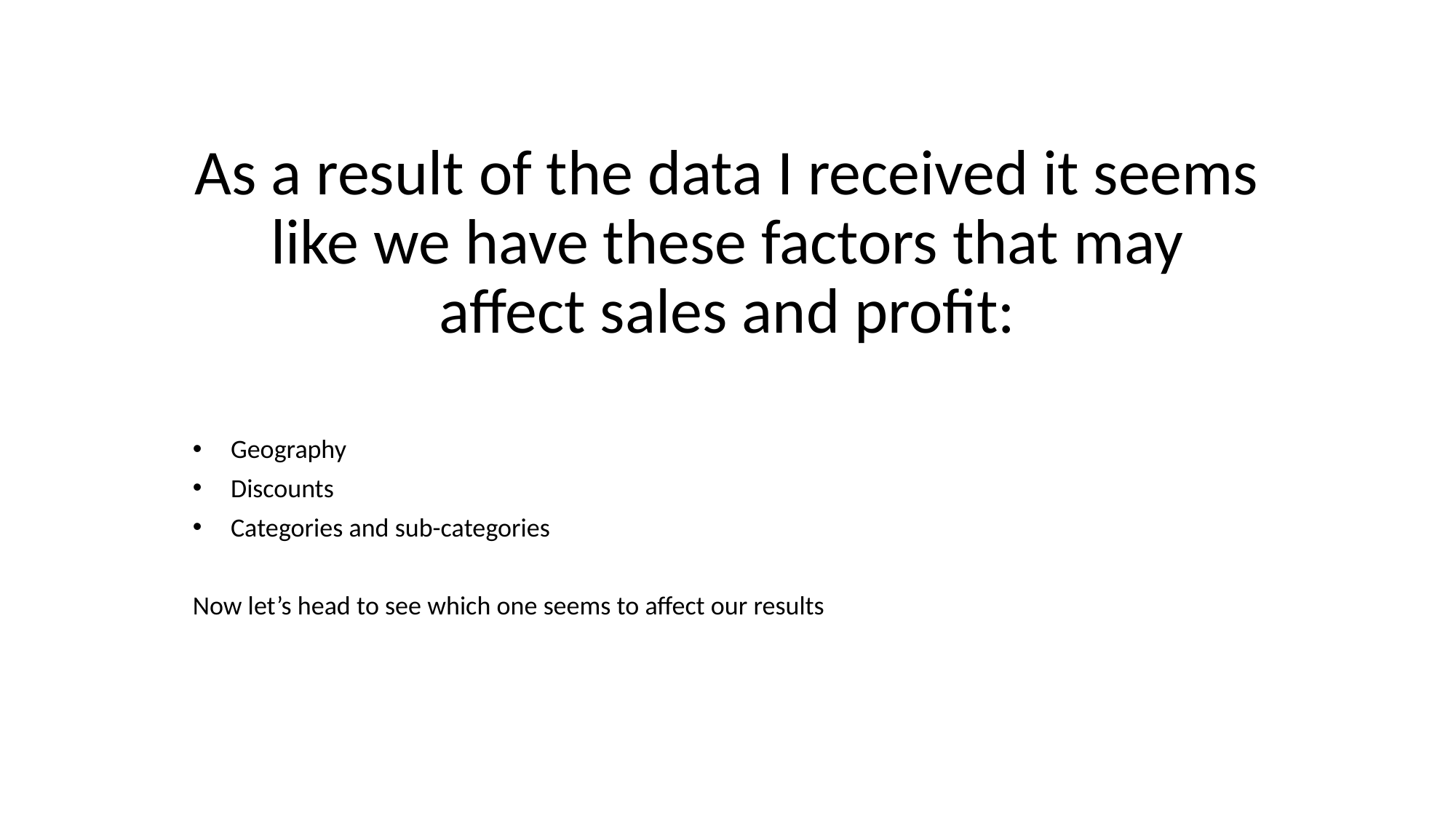

# As a result of the data I received it seems like we have these factors that may affect sales and profit:
Geography
Discounts
Categories and sub-categories

Now let’s head to see which one seems to affect our results